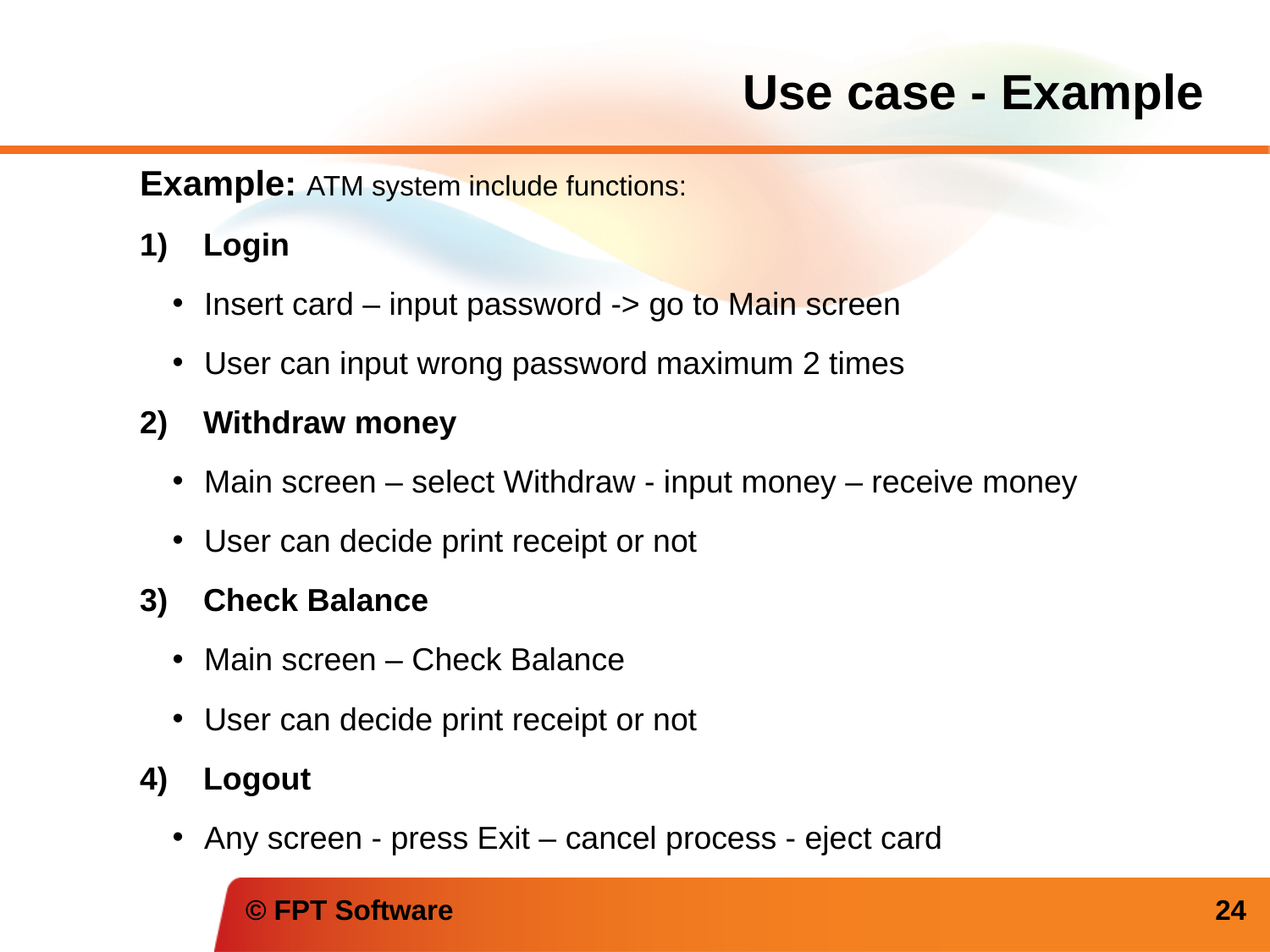

# Use case - Example
Example: ATM system include functions:
Login
Insert card – input password -> go to Main screen
User can input wrong password maximum 2 times
Withdraw money
Main screen – select Withdraw - input money – receive money
User can decide print receipt or not
Check Balance
Main screen – Check Balance
User can decide print receipt or not
Logout
Any screen - press Exit – cancel process - eject card